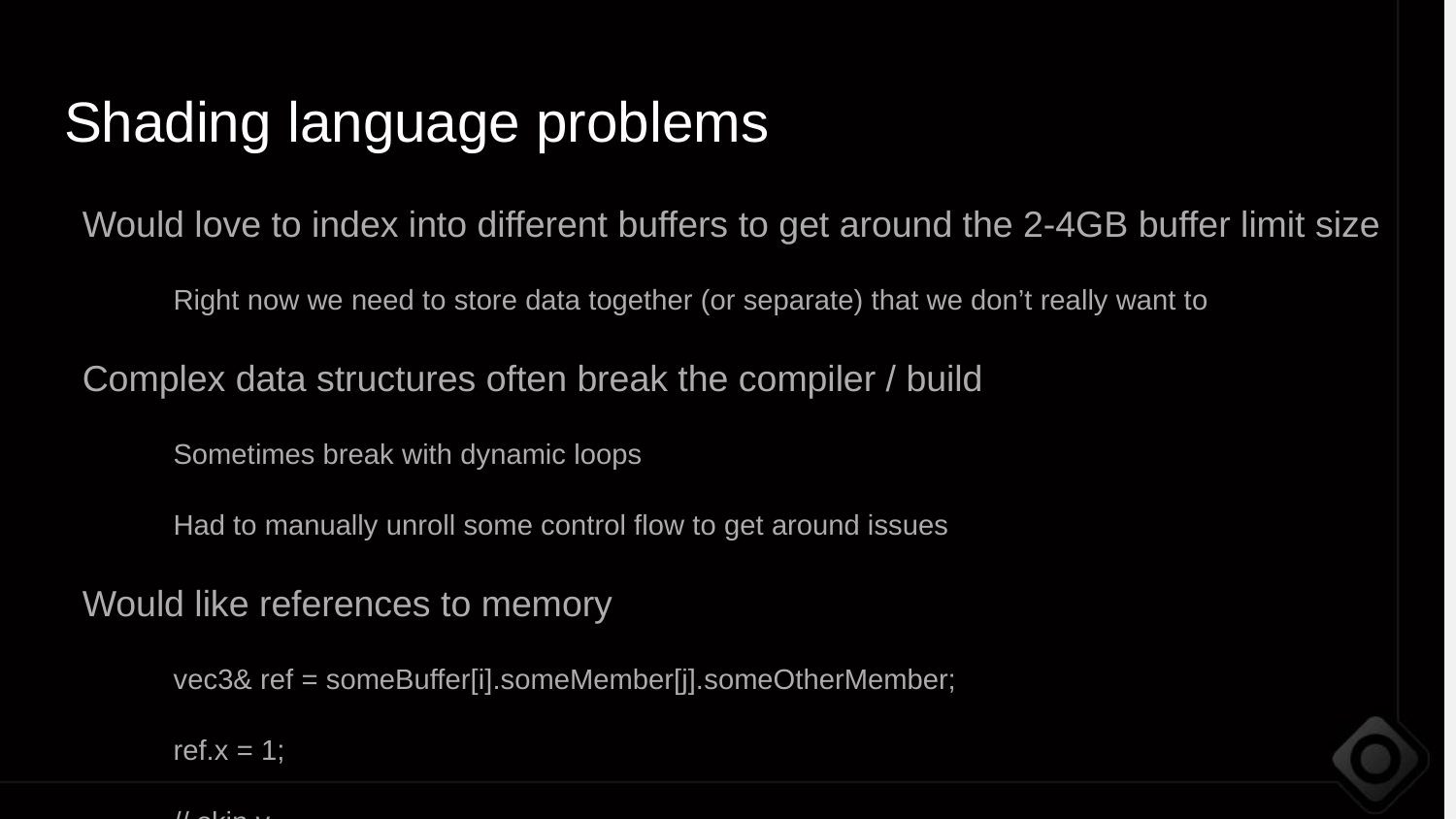

Shading language problems
Would love to index into different buffers to get around the 2-4GB buffer limit size
Right now we need to store data together (or separate) that we don’t really want to
Complex data structures often break the compiler / build
Sometimes break with dynamic loops
Had to manually unroll some control flow to get around issues
Would like references to memory
vec3& ref = someBuffer[i].someMember[j].someOtherMember;
ref.x = 1;
// skip y
ref.z = 3;